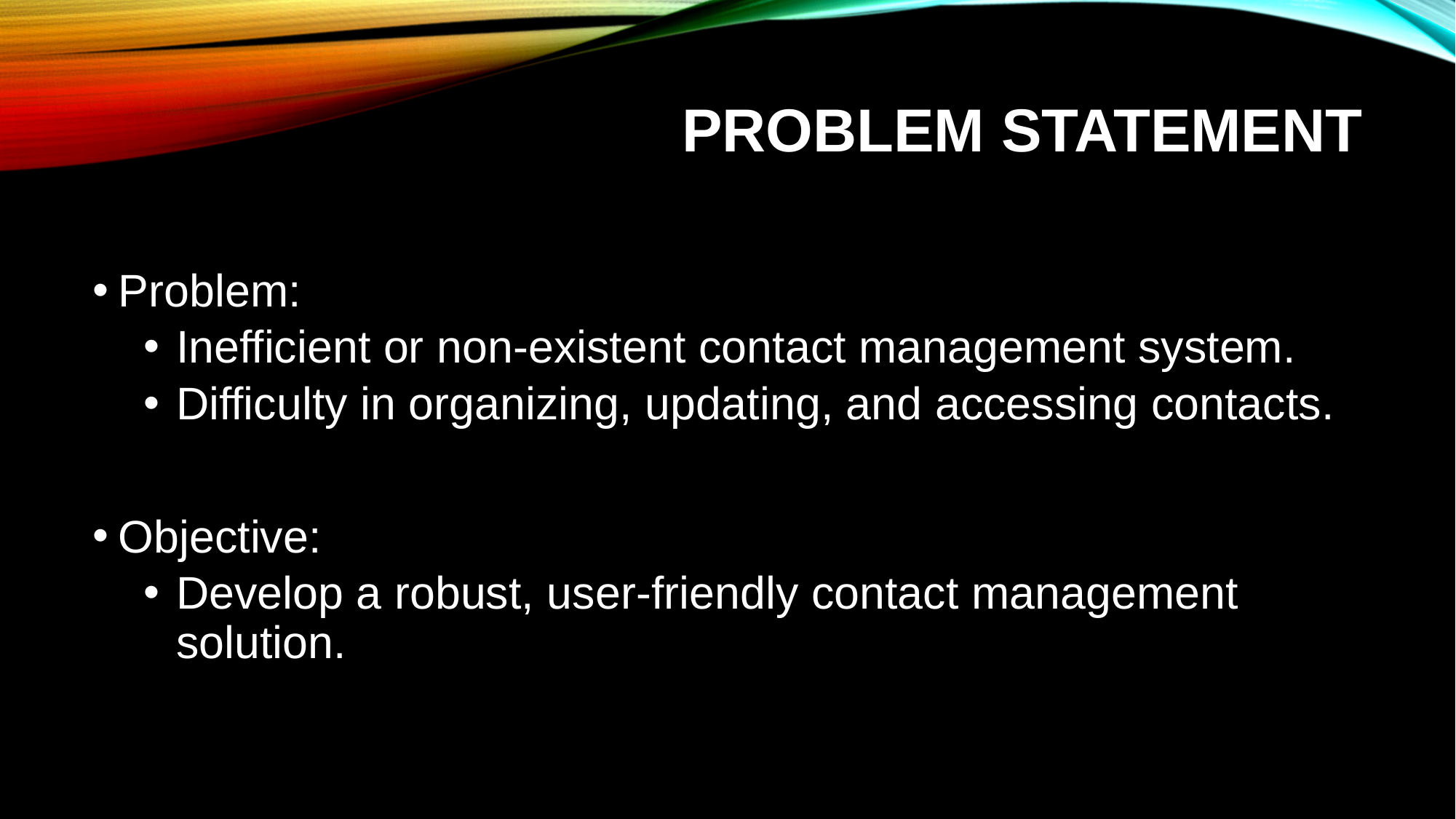

# Problem Statement
Problem:
Inefficient or non-existent contact management system.
Difficulty in organizing, updating, and accessing contacts.

Objective:
Develop a robust, user-friendly contact management solution.